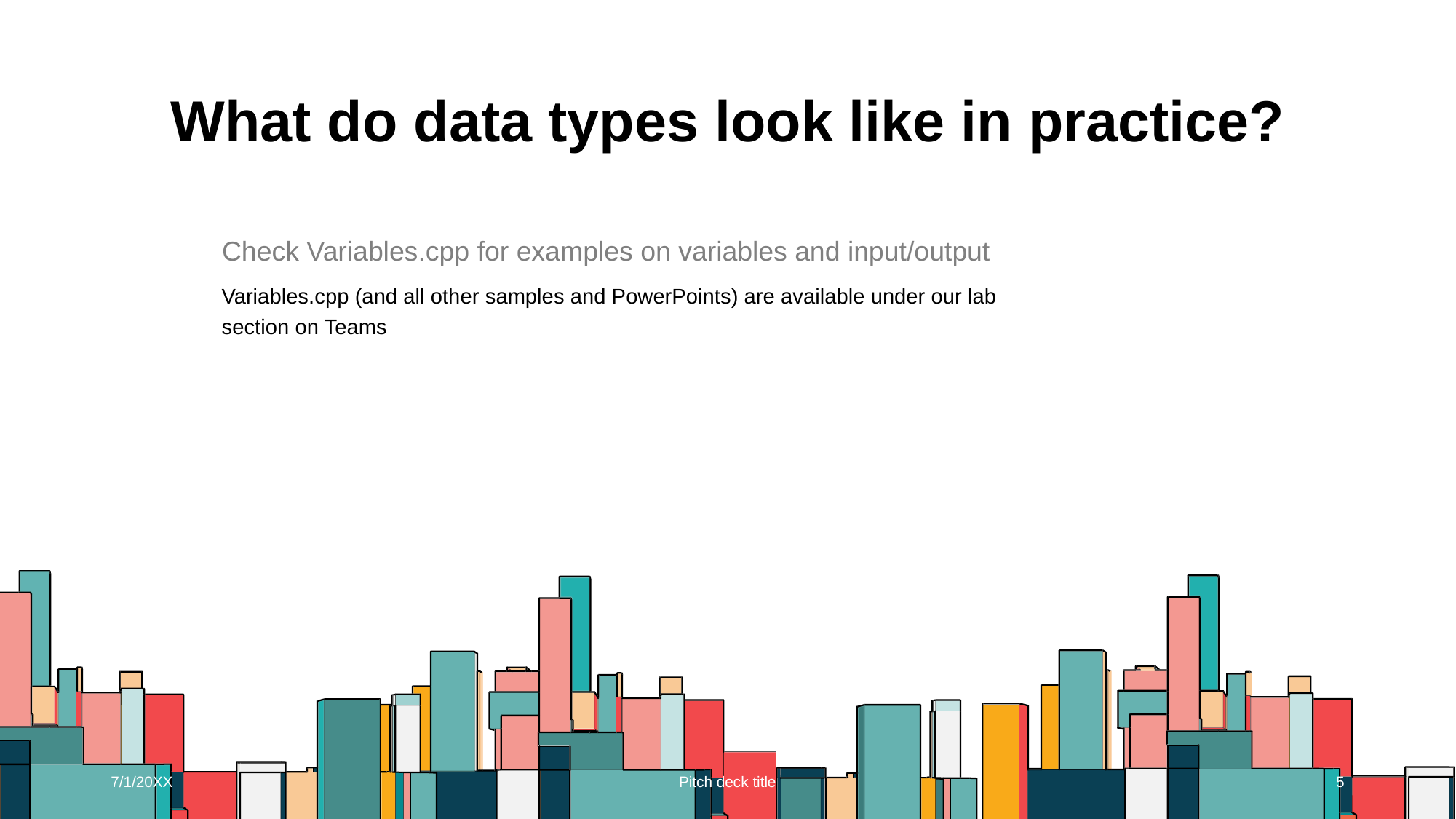

# What do data types look like in practice?
Check Variables.cpp for examples on variables and input/output
Variables.cpp (and all other samples and PowerPoints) are available under our lab section on Teams
7/1/20XX
Pitch deck title
5